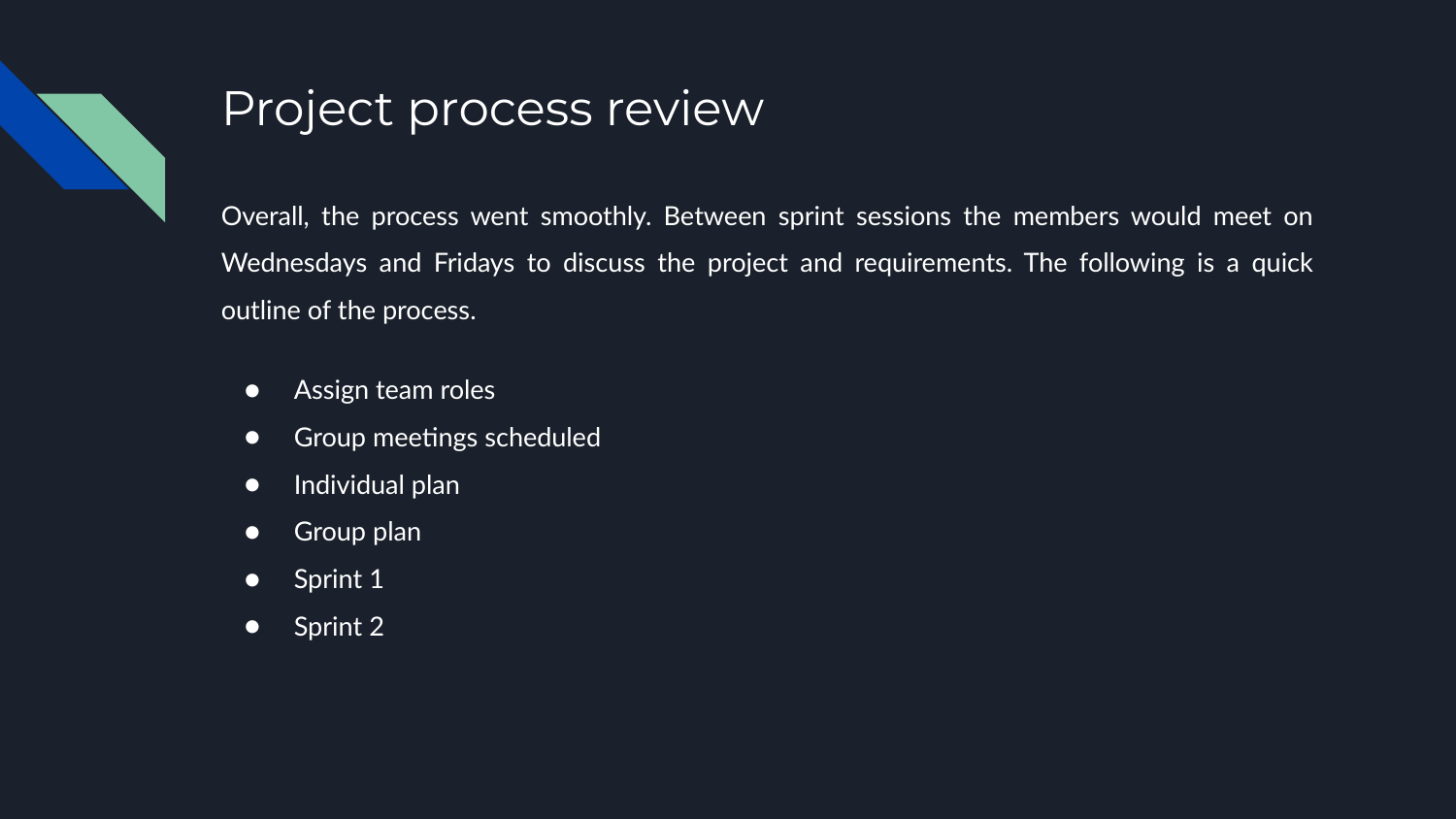

# Project process review
Overall, the process went smoothly. Between sprint sessions the members would meet on Wednesdays and Fridays to discuss the project and requirements. The following is a quick outline of the process.
Assign team roles
Group meetings scheduled
Individual plan
Group plan
Sprint 1
Sprint 2